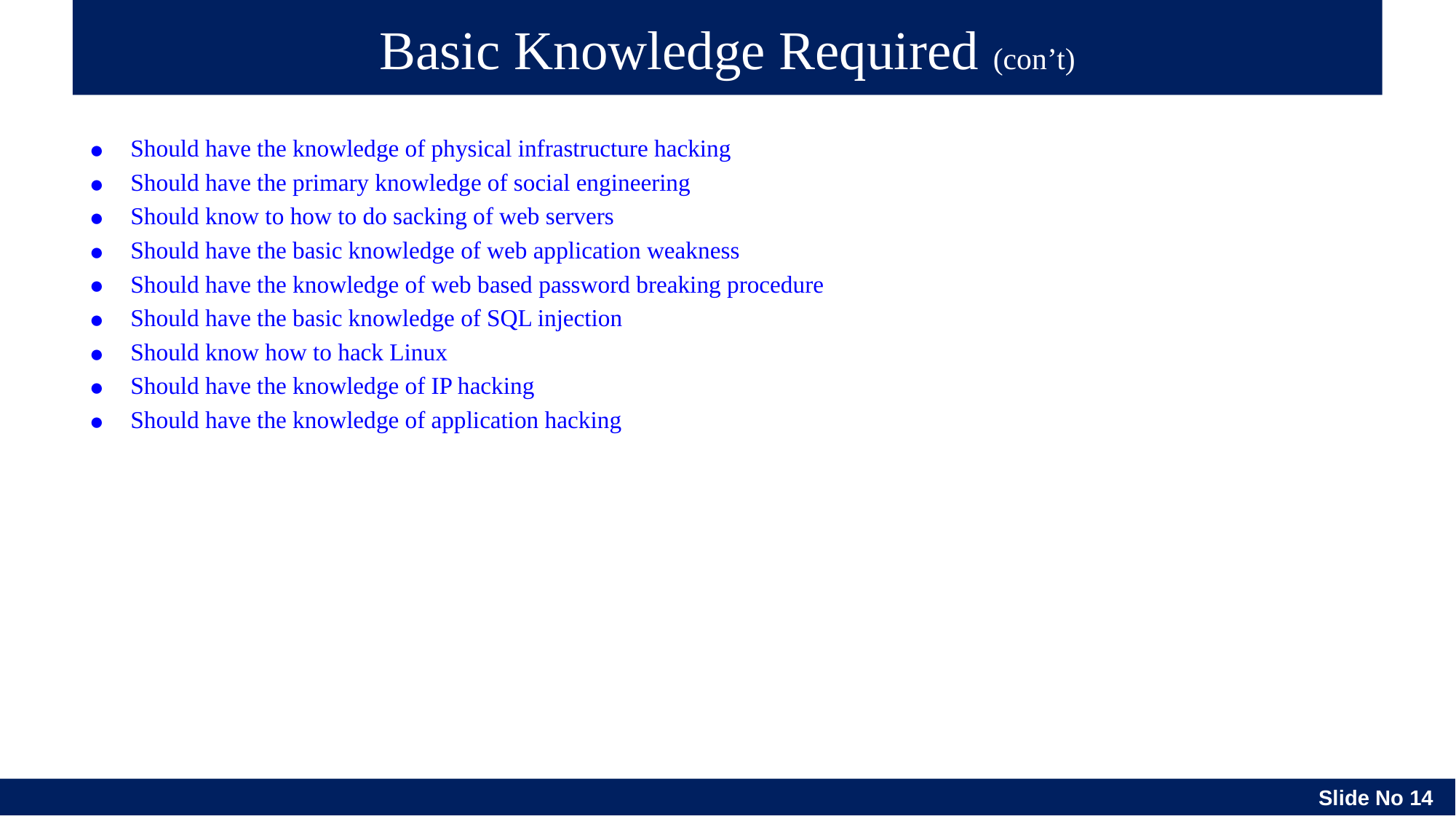

# Basic Knowledge Required (con’t)
Should have the knowledge of physical infrastructure hacking
Should have the primary knowledge of social engineering
Should know to how to do sacking of web servers
Should have the basic knowledge of web application weakness
Should have the knowledge of web based password breaking procedure
Should have the basic knowledge of SQL injection
Should know how to hack Linux
Should have the knowledge of IP hacking
Should have the knowledge of application hacking